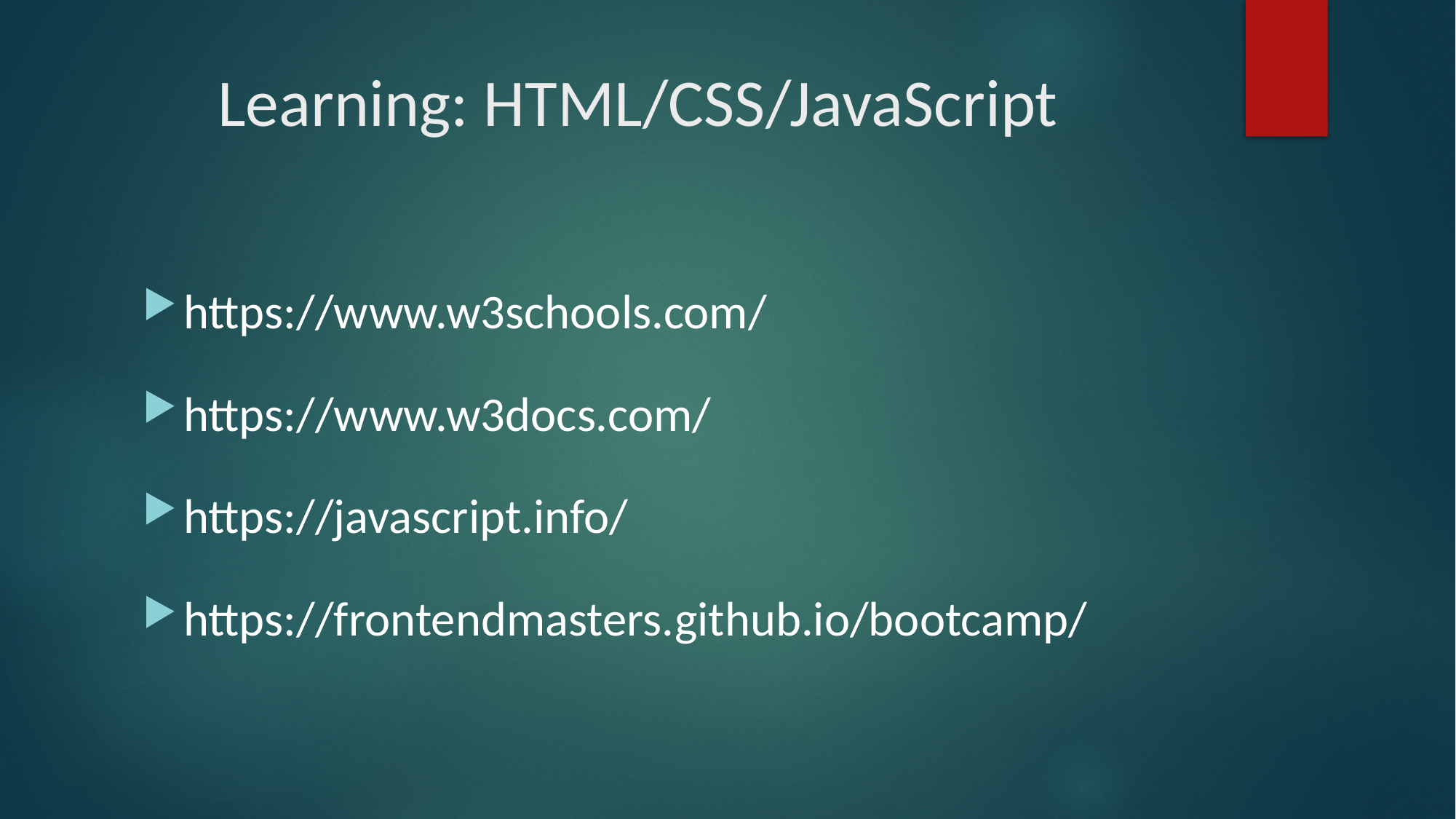

# Learning: HTML/CSS/JavaScript
https://www.w3schools.com/
https://www.w3docs.com/
https://javascript.info/
https://frontendmasters.github.io/bootcamp/